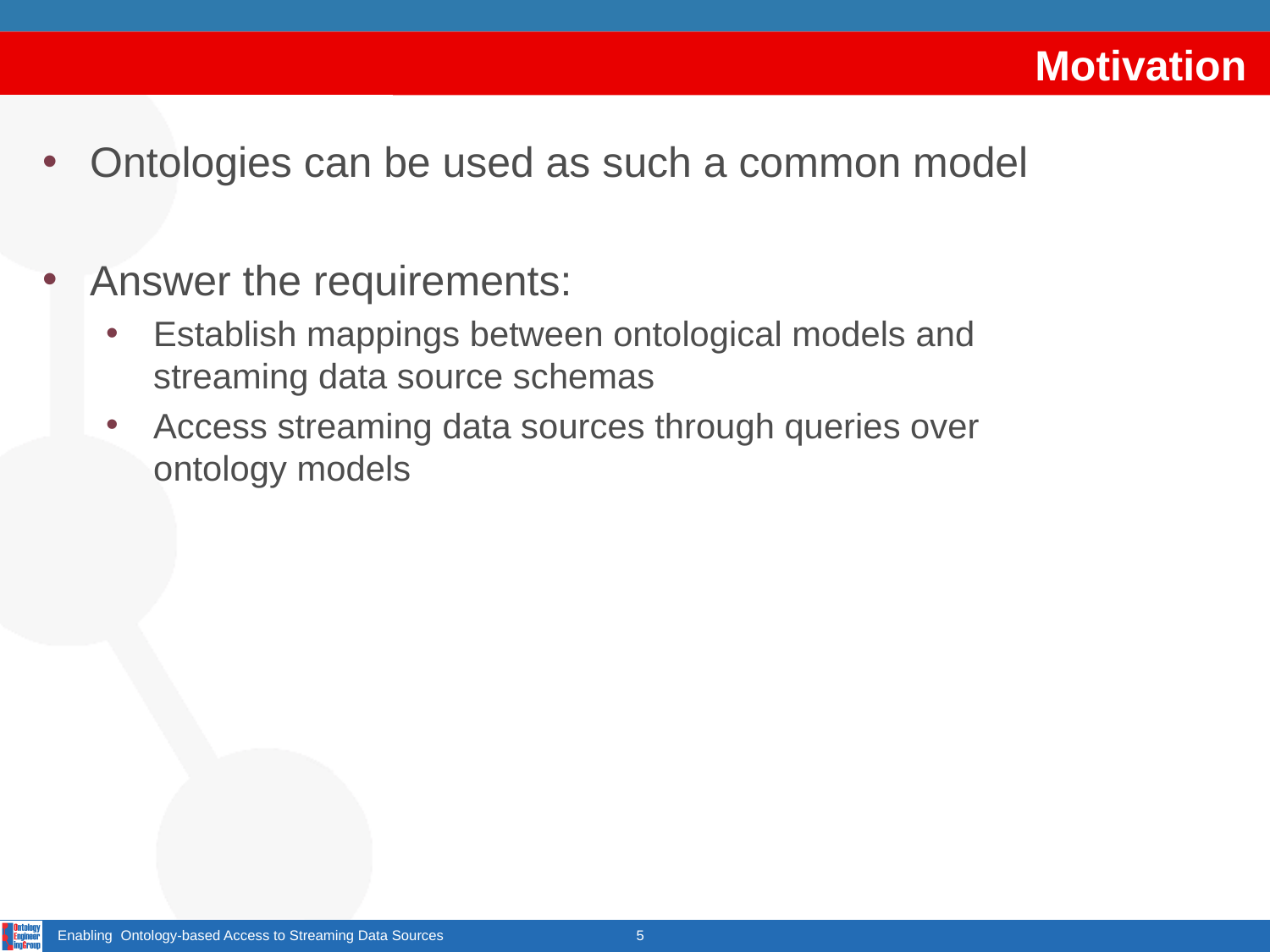

# Motivation
Ontologies can be used as such a common model

Answer the requirements:
Establish mappings between ontological models and streaming data source schemas
Access streaming data sources through queries over ontology models
Enabling  Ontology-based Access to Streaming Data Sources

5